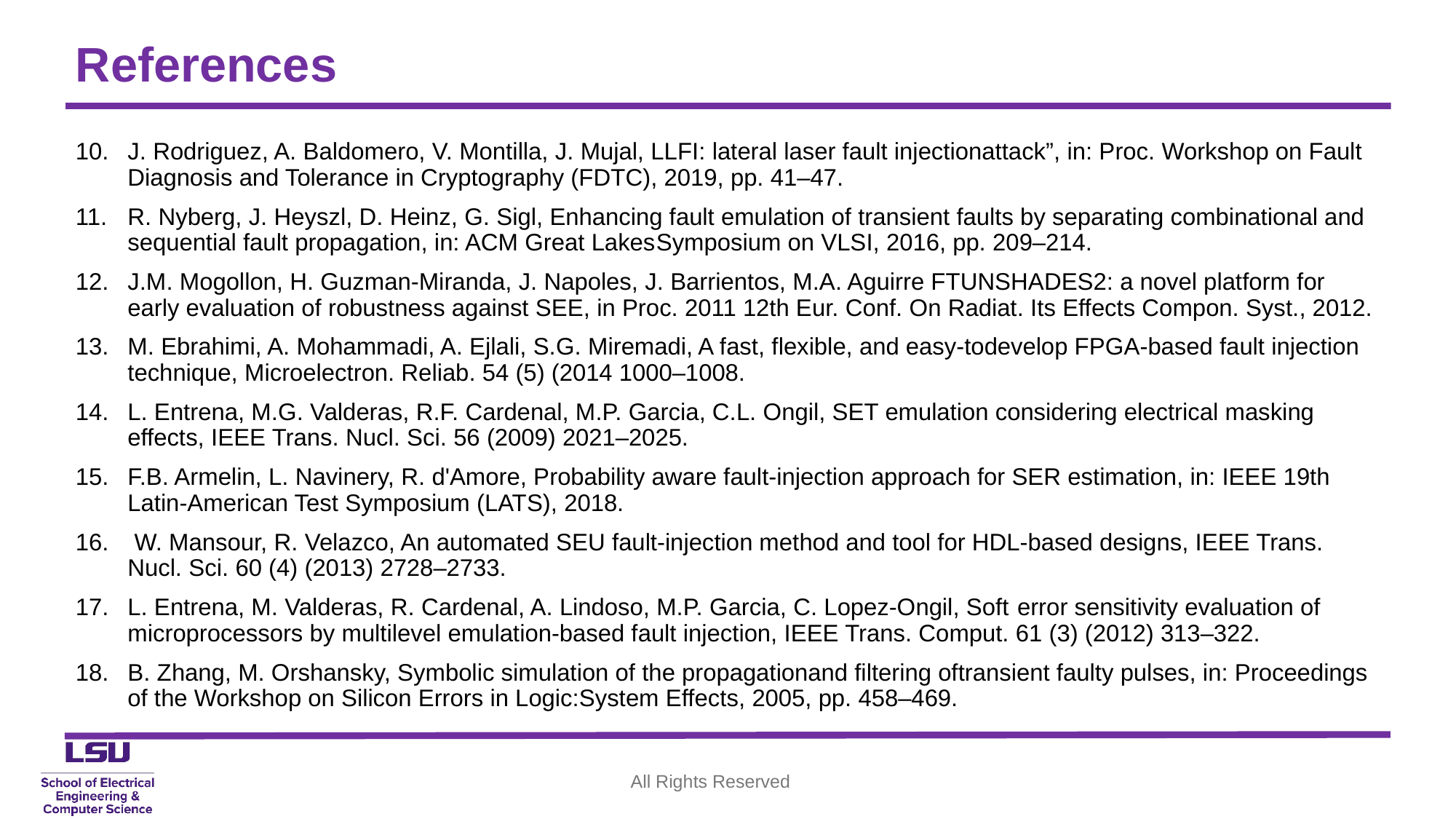

# References
J. Rodriguez, A. Baldomero, V. Montilla, J. Mujal, LLFI: lateral laser fault injectionattack”, in: Proc. Workshop on Fault Diagnosis and Tolerance in Cryptography (FDTC), 2019, pp. 41–47.
R. Nyberg, J. Heyszl, D. Heinz, G. Sigl, Enhancing fault emulation of transient faults by separating combinational and sequential fault propagation, in: ACM Great LakesSymposium on VLSI, 2016, pp. 209–214.
J.M. Mogollon, H. Guzman-Miranda, J. Napoles, J. Barrientos, M.A. Aguirre FTUNSHADES2: a novel platform for early evaluation of robustness against SEE, in Proc. 2011 12th Eur. Conf. On Radiat. Its Effects Compon. Syst., 2012.
M. Ebrahimi, A. Mohammadi, A. Ejlali, S.G. Miremadi, A fast, flexible, and easy-todevelop FPGA-based fault injection technique, Microelectron. Reliab. 54 (5) (2014 1000–1008.
L. Entrena, M.G. Valderas, R.F. Cardenal, M.P. Garcia, C.L. Ongil, SET emulation considering electrical masking effects, IEEE Trans. Nucl. Sci. 56 (2009) 2021–2025.
F.B. Armelin, L. Navinery, R. d'Amore, Probability aware fault-injection approach for SER estimation, in: IEEE 19th Latin-American Test Symposium (LATS), 2018.
 W. Mansour, R. Velazco, An automated SEU fault-injection method and tool for HDL-based designs, IEEE Trans. Nucl. Sci. 60 (4) (2013) 2728–2733.
L. Entrena, M. Valderas, R. Cardenal, A. Lindoso, M.P. Garcia, C. Lopez-Ongil, Soft error sensitivity evaluation of microprocessors by multilevel emulation-based fault injection, IEEE Trans. Comput. 61 (3) (2012) 313–322.
B. Zhang, M. Orshansky, Symbolic simulation of the propagationand filtering oftransient faulty pulses, in: Proceedings of the Workshop on Silicon Errors in Logic:System Effects, 2005, pp. 458–469.

All Rights Reserved